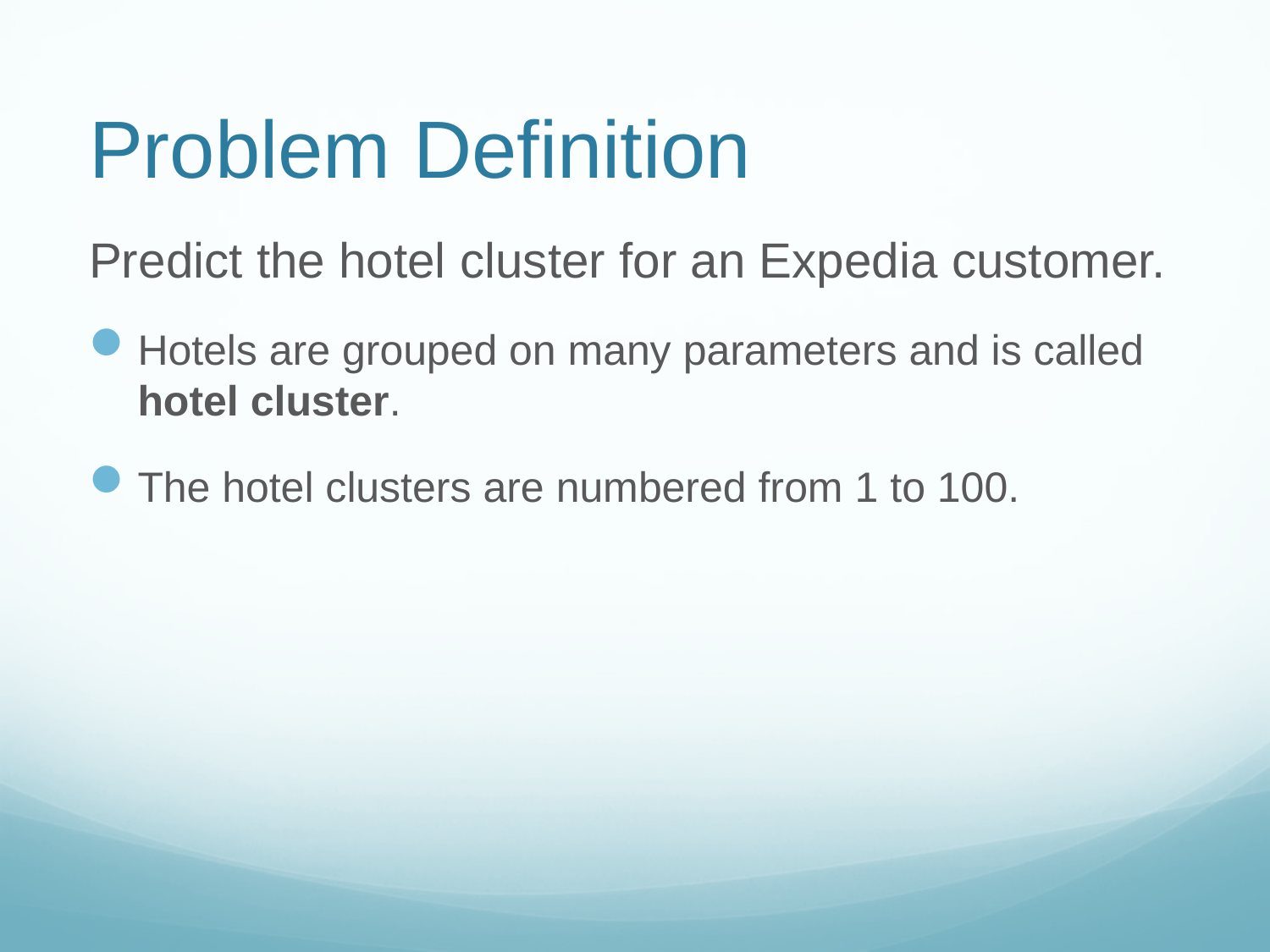

# Problem Definition
Predict the hotel cluster for an Expedia customer.
Hotels are grouped on many parameters and is called hotel cluster.
The hotel clusters are numbered from 1 to 100.